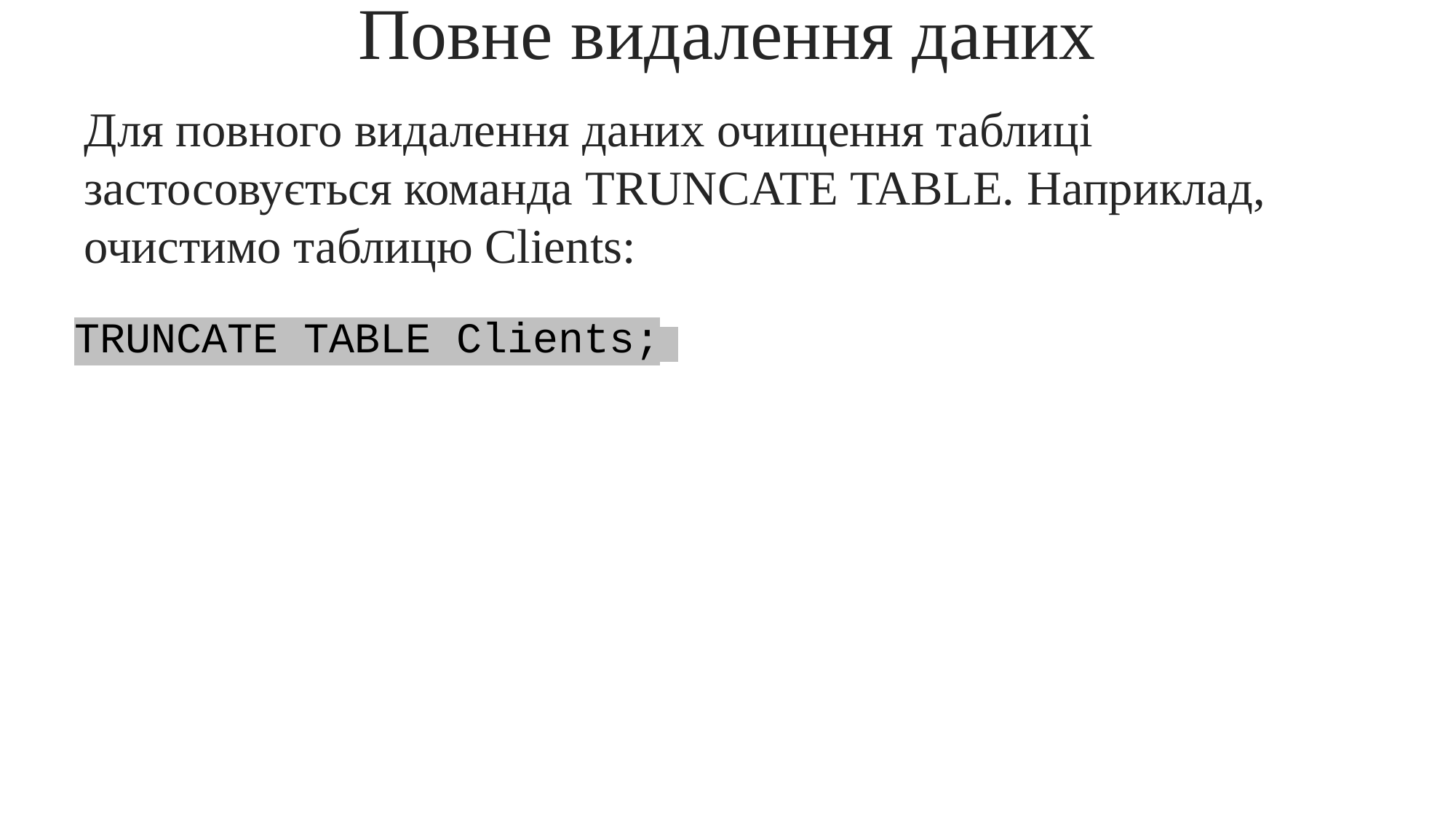

Повне видалення даних
Для повного видалення даних очищення таблиці застосовується команда TRUNCATE TABLE. Наприклад, очистимо таблицю Clients:
TRUNCATE TABLE Clients;